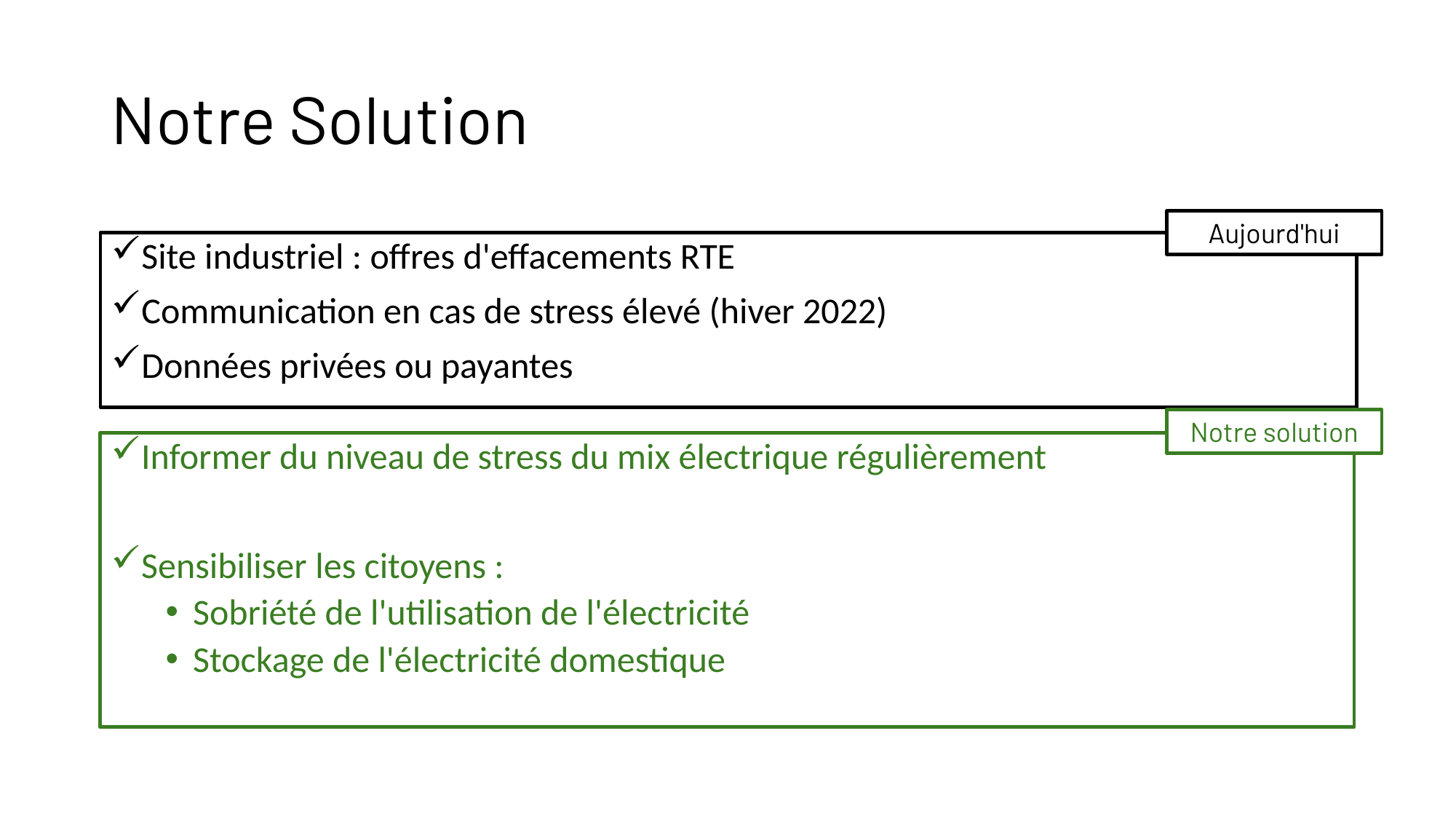

# Notre Solution
Aujourd'hui
Site industriel : offres d'effacements RTE
Communication en cas de stress élevé (hiver 2022)
Données privées ou payantes

Notre solution
Informer du niveau de stress du mix électrique régulièrement

Sensibiliser les citoyens :
Sobriété de l'utilisation de l'électricité
Stockage de l'électricité domestique